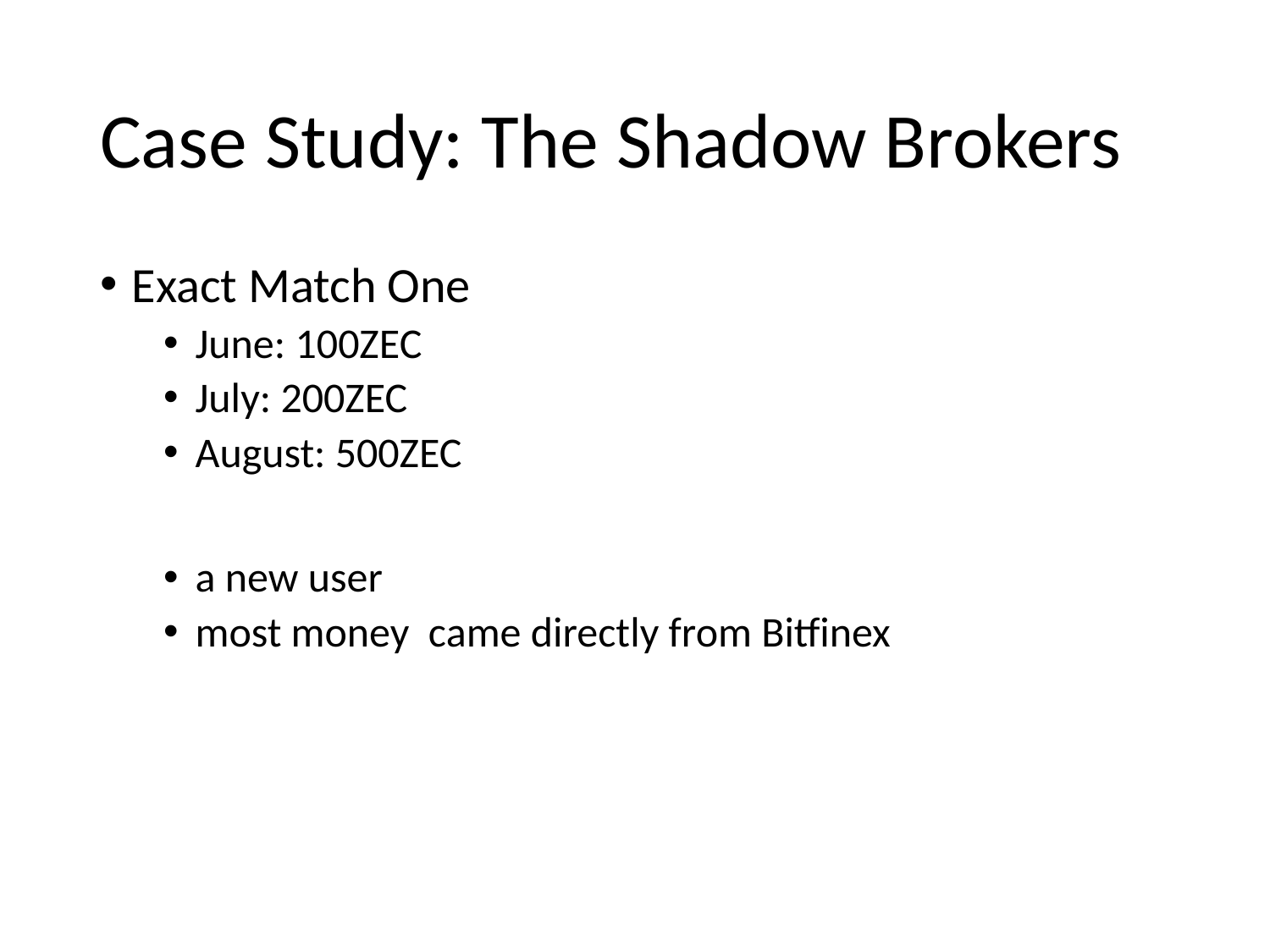

# Case Study: The Shadow Brokers
Exact Match One
June: 100ZEC
July: 200ZEC
August: 500ZEC

a new user
most money  came directly from Bitfinex